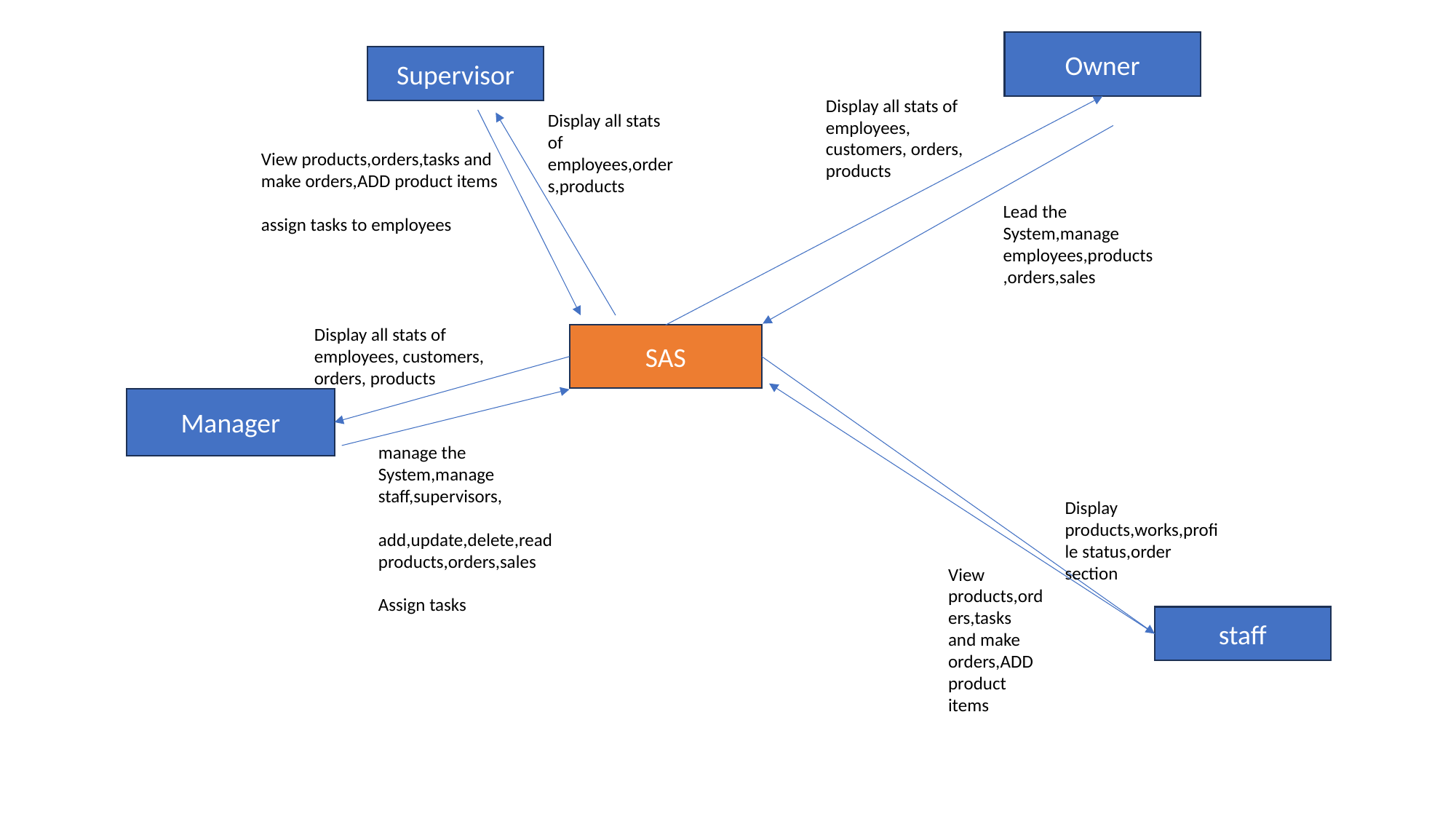

Owner
Supervisor
Display all stats of employees, customers, orders, products
Display all stats of employees,orders,products
View products,orders,tasks and make orders,ADD product items
assign tasks to employees
Lead the System,manage employees,products,orders,sales
Display all stats of employees, customers, orders, products
SAS
Manager
manage the System,manage staff,supervisors,
add,update,delete,read
products,orders,sales

Assign tasks
Display products,works,profile status,order section
View products,orders,tasks and make orders,ADD product items
staff